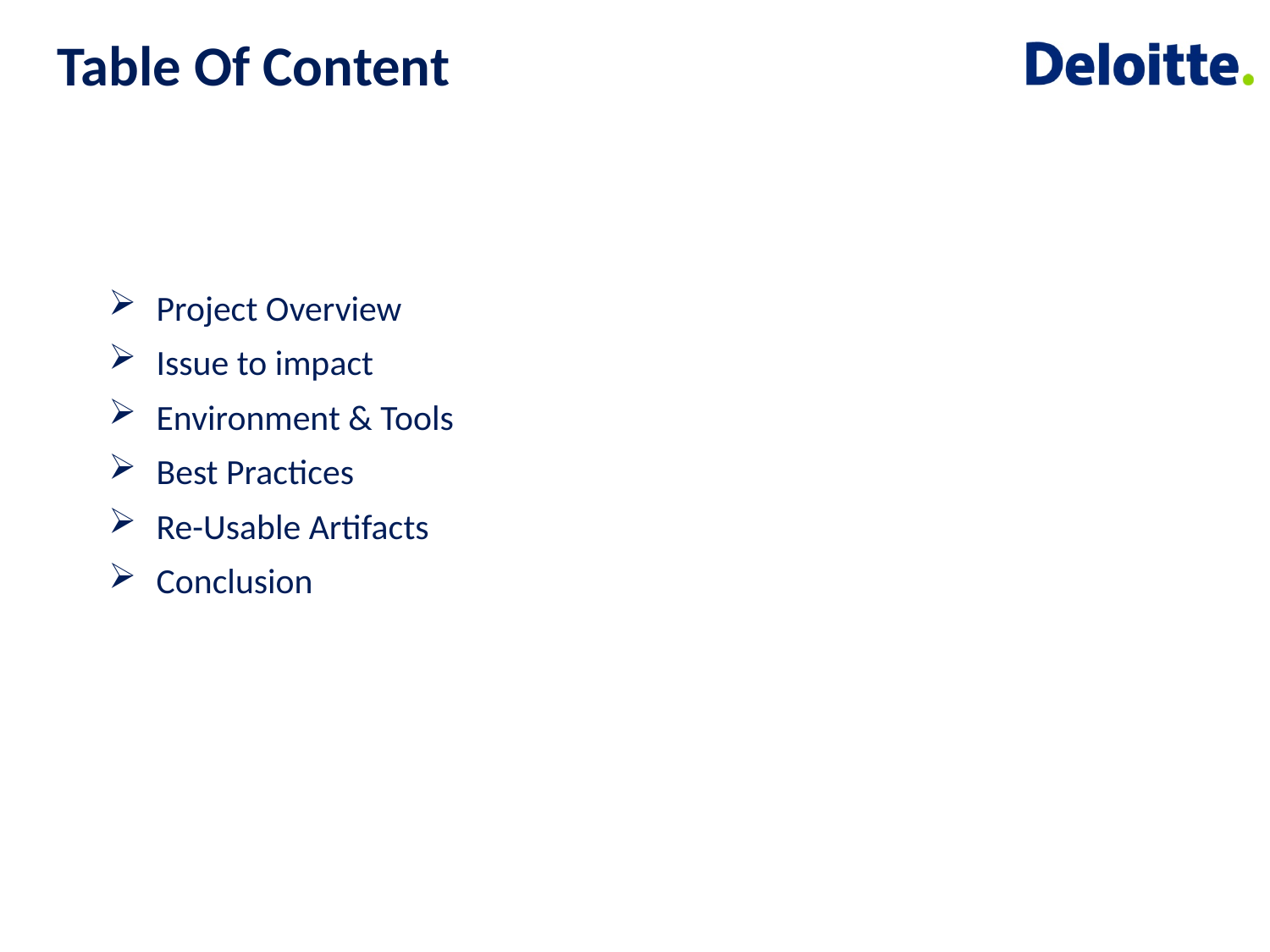

# Table Of Content
Project Overview
Issue to impact
Environment & Tools
Best Practices
Re-Usable Artifacts
Conclusion